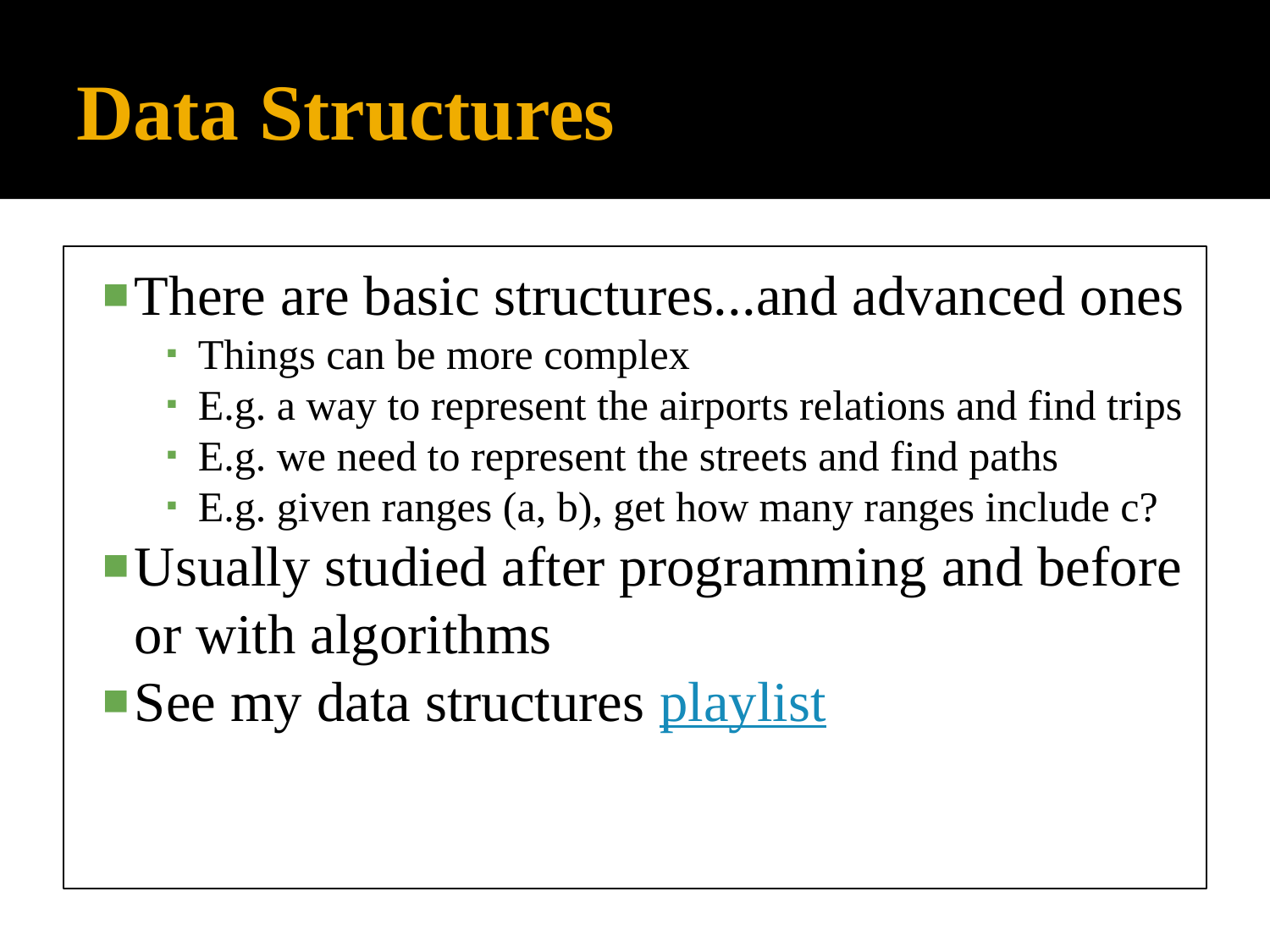

# Data Structures
There are basic structures...and advanced ones
Things can be more complex
E.g. a way to represent the airports relations and find trips
E.g. we need to represent the streets and find paths
E.g. given ranges (a, b), get how many ranges include c?
Usually studied after programming and before or with algorithms
See my data structures playlist